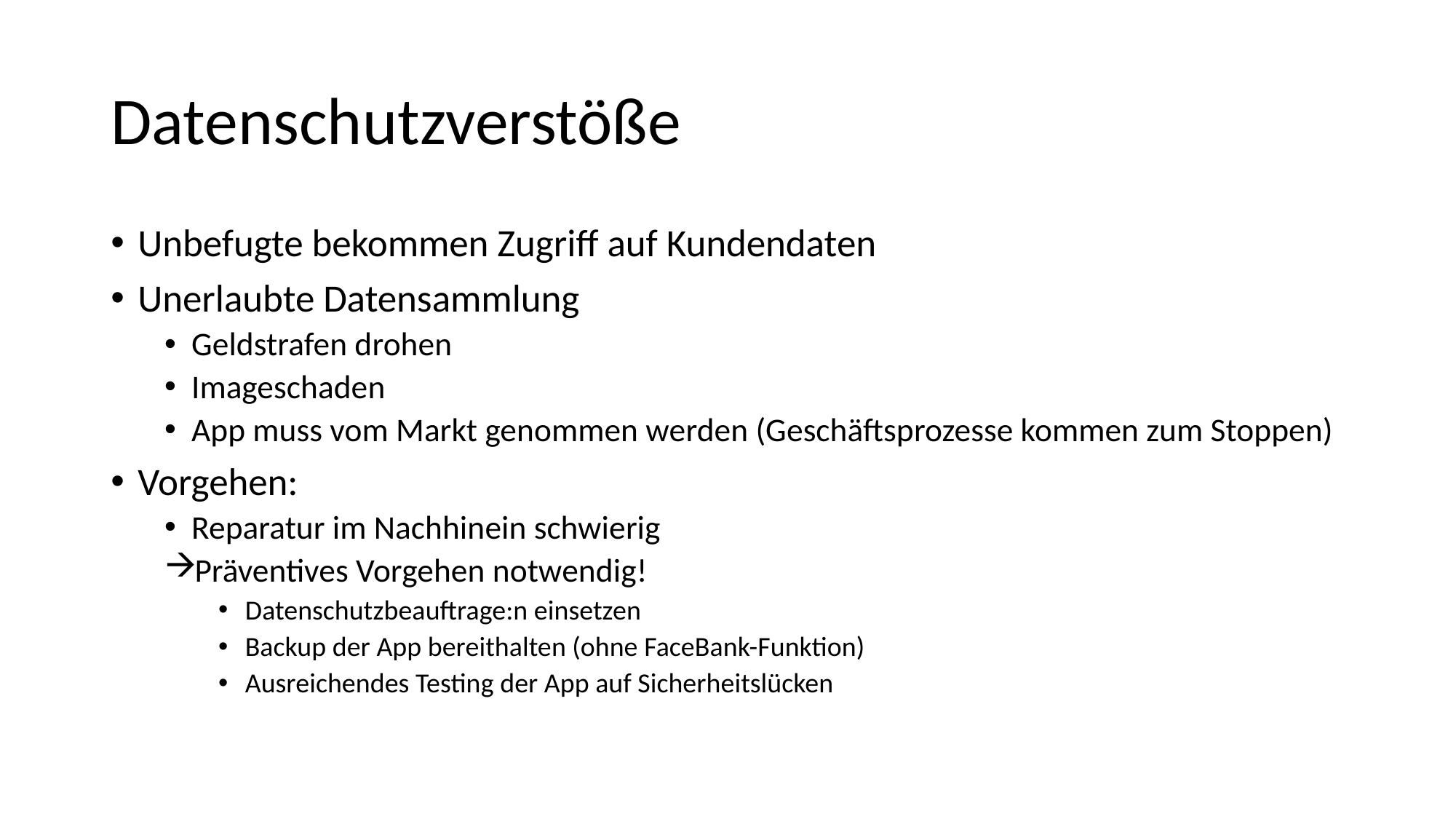

# Datenschutzverstöße
Unbefugte bekommen Zugriff auf Kundendaten
Unerlaubte Datensammlung
Geldstrafen drohen
Imageschaden
App muss vom Markt genommen werden (Geschäftsprozesse kommen zum Stoppen)
Vorgehen:
Reparatur im Nachhinein schwierig
Präventives Vorgehen notwendig!
Datenschutzbeauftrage:n einsetzen
Backup der App bereithalten (ohne FaceBank-Funktion)
Ausreichendes Testing der App auf Sicherheitslücken